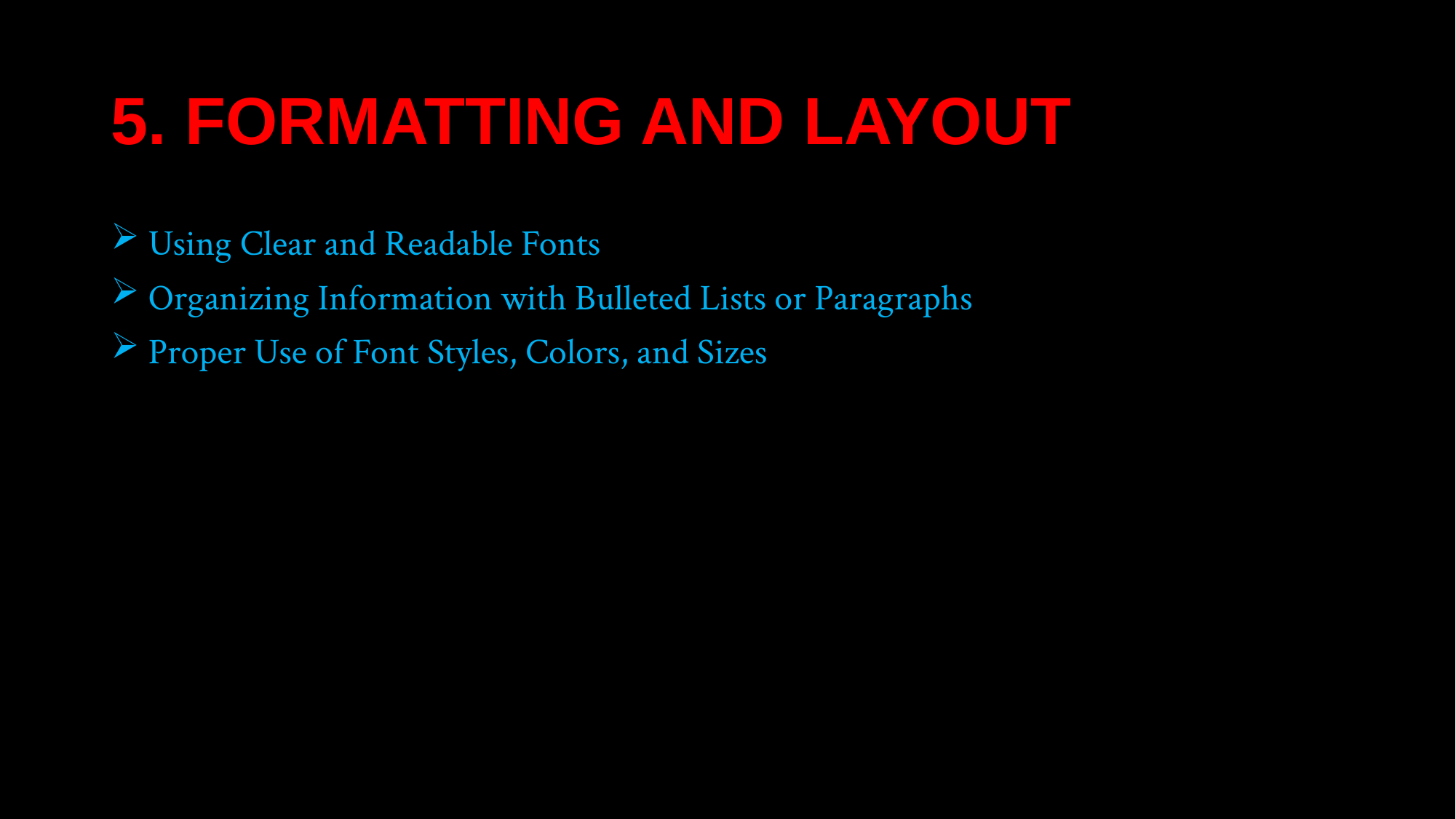

# 5. FORMATTING AND LAYOUT
 Using Clear and Readable Fonts
 Organizing Information with Bulleted Lists or Paragraphs
 Proper Use of Font Styles, Colors, and Sizes